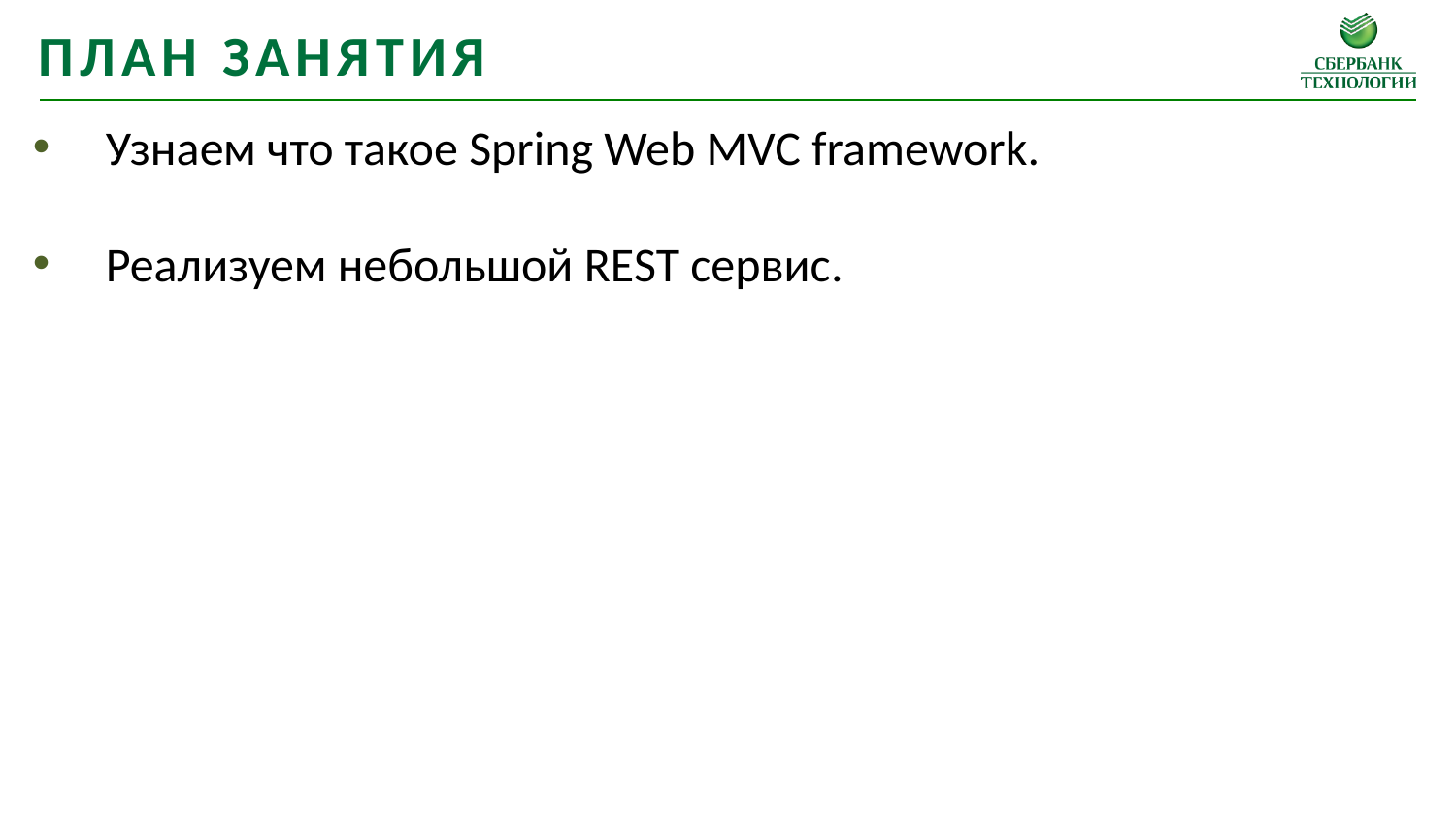

План занятия
Узнаем что такое Spring Web MVC framework.

Реализуем небольшой REST сервис.